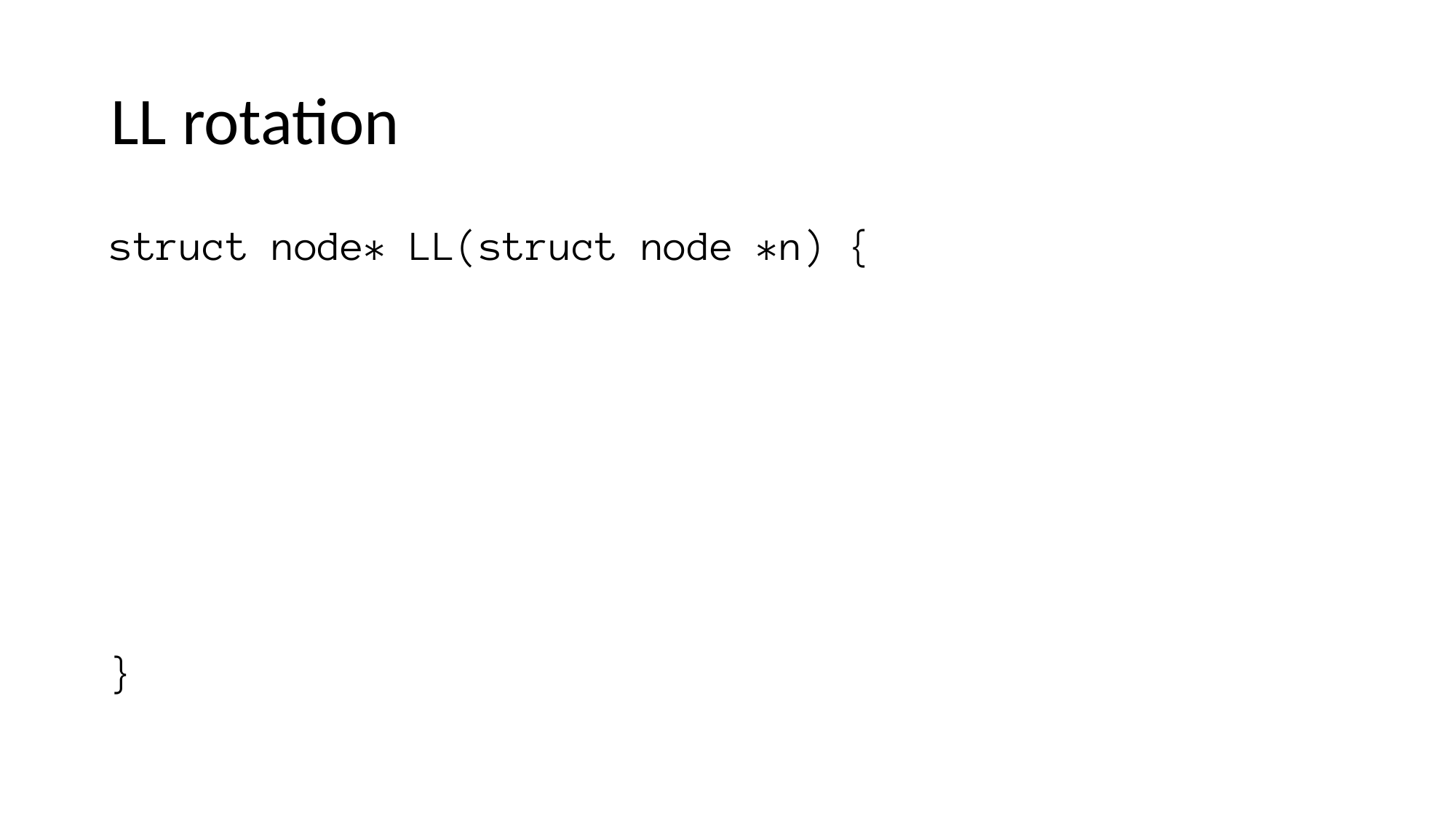

# LL rotation
struct node* LL(struct node *n) {

}